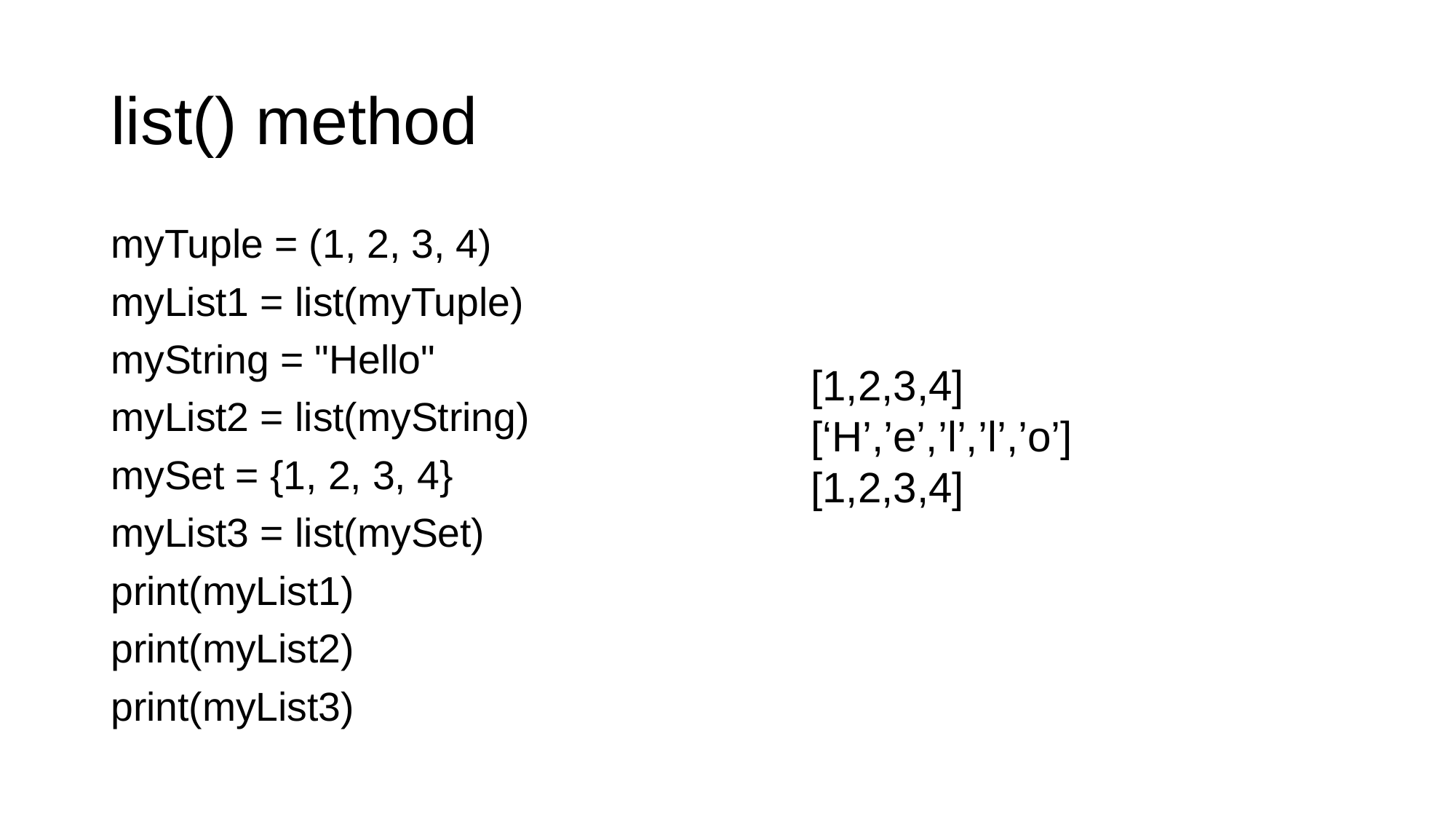

# list() method
myTuple = (1, 2, 3, 4)
myList1 = list(myTuple)
myString = "Hello"
myList2 = list(myString)
mySet = {1, 2, 3, 4}
myList3 = list(mySet)
print(myList1)
print(myList2)
print(myList3)
[1,2,3,4]
[‘H’,’e’,’l’,’l’,’o’]
[1,2,3,4]